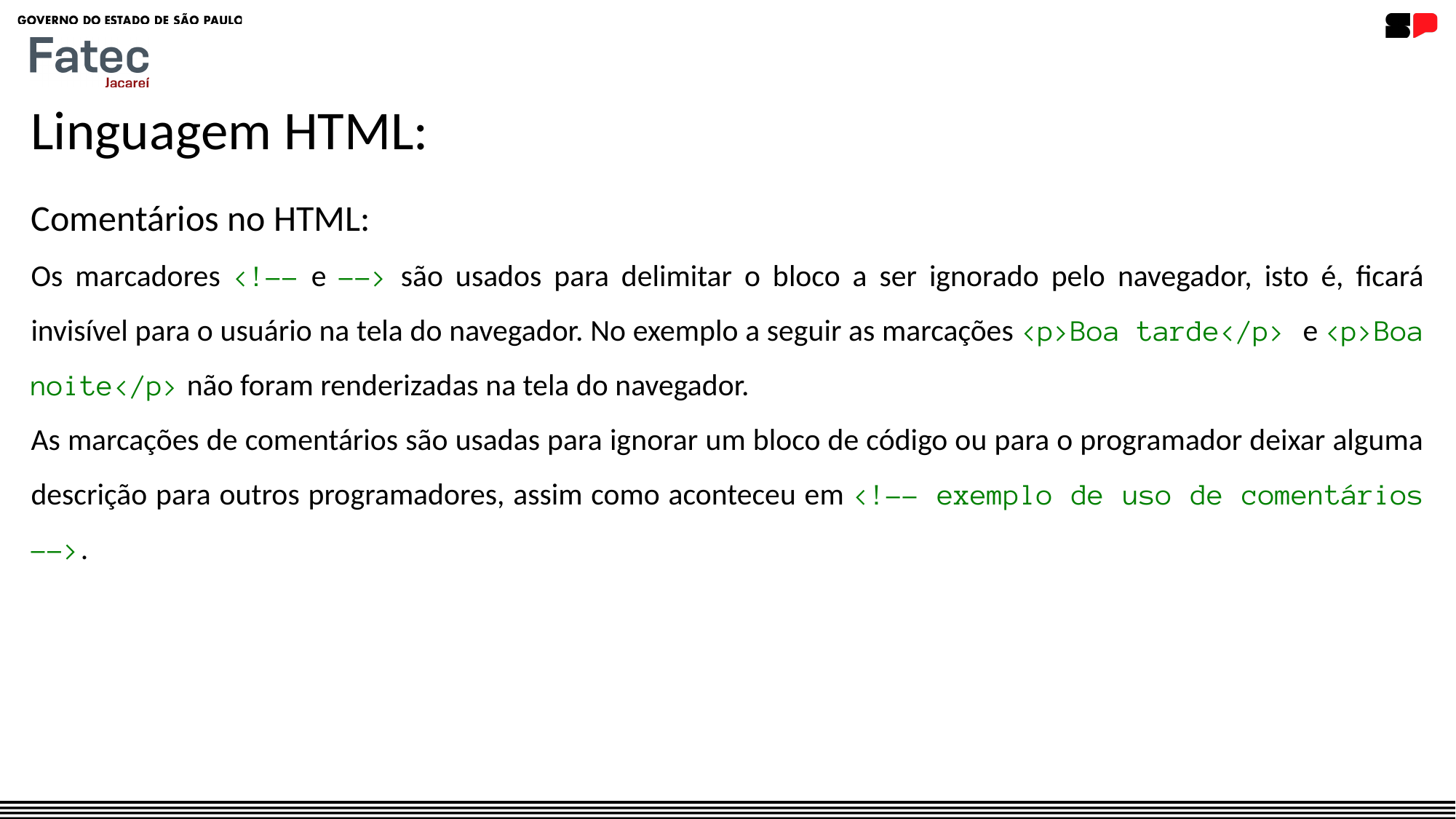

Linguagem HTML:
Comentários no HTML:
Os marcadores <!-- e --> são usados para delimitar o bloco a ser ignorado pelo navegador, isto é, ficará invisível para o usuário na tela do navegador. No exemplo a seguir as marcações <p>Boa tarde</p> e <p>Boa noite</p> não foram renderizadas na tela do navegador.
As marcações de comentários são usadas para ignorar um bloco de código ou para o programador deixar alguma descrição para outros programadores, assim como aconteceu em <!-- exemplo de uso de comentários -->.